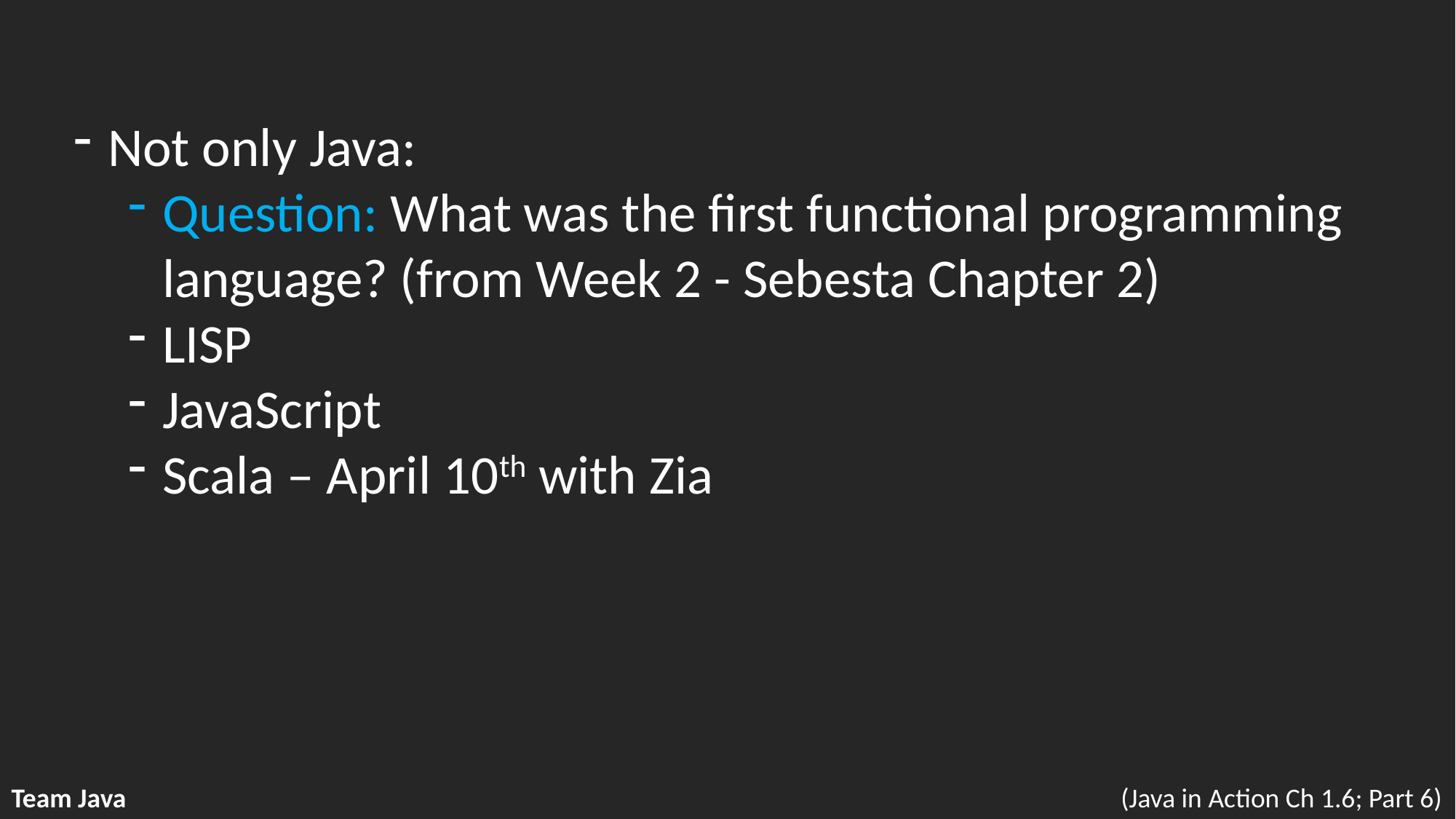

Not only Java:
Question: What was the first functional programming language? (from Week 2 - Sebesta Chapter 2)
LISP
JavaScript
Scala – April 10th with Zia

Team Java
(Java in Action Ch 1.6; Part 6)